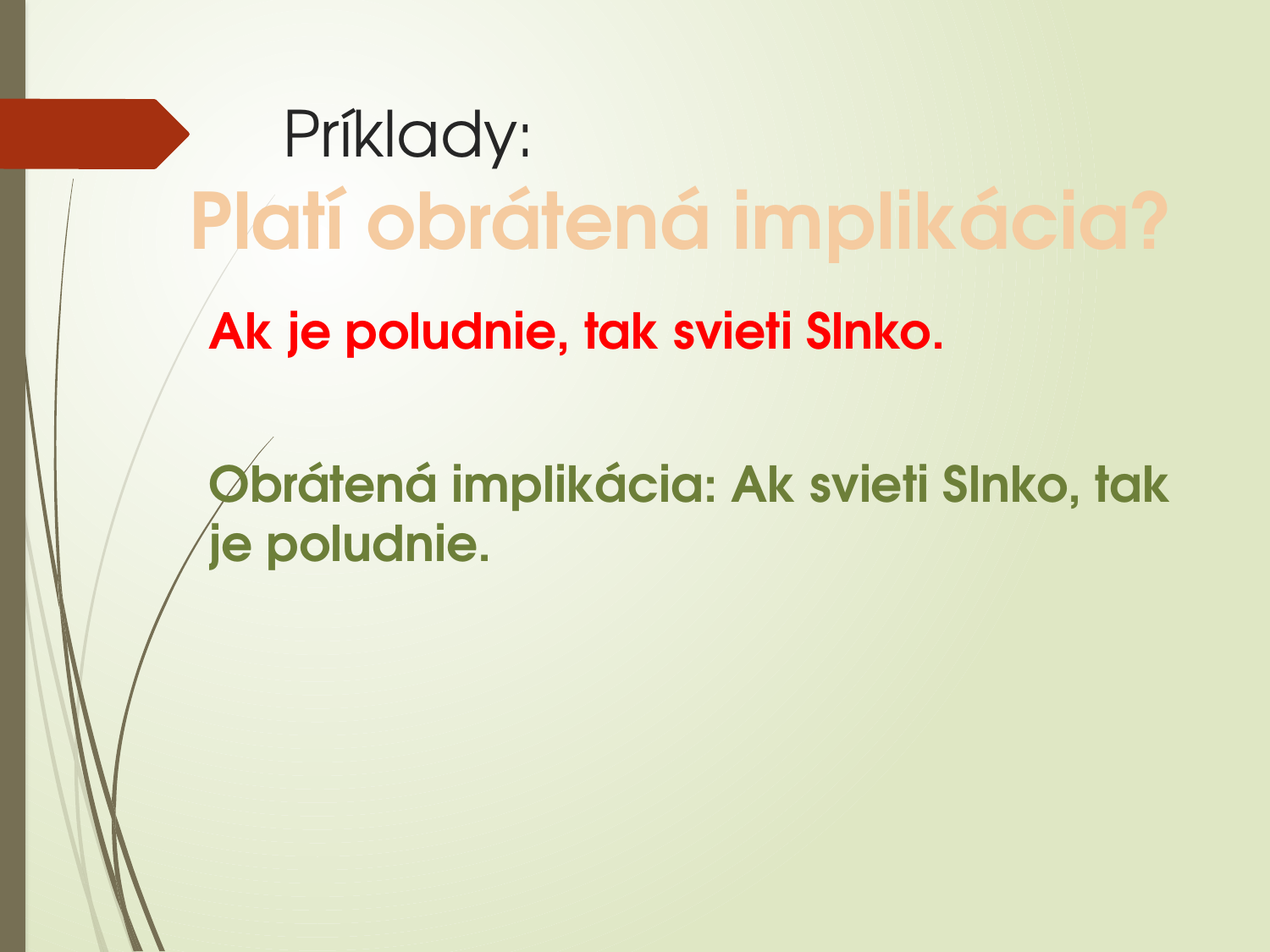

# Príklady:
Platí obrátená implikácia?
Ak je poludnie, tak svieti Slnko.

Obrátená implikácia: Ak svieti Slnko, tak je poludnie.